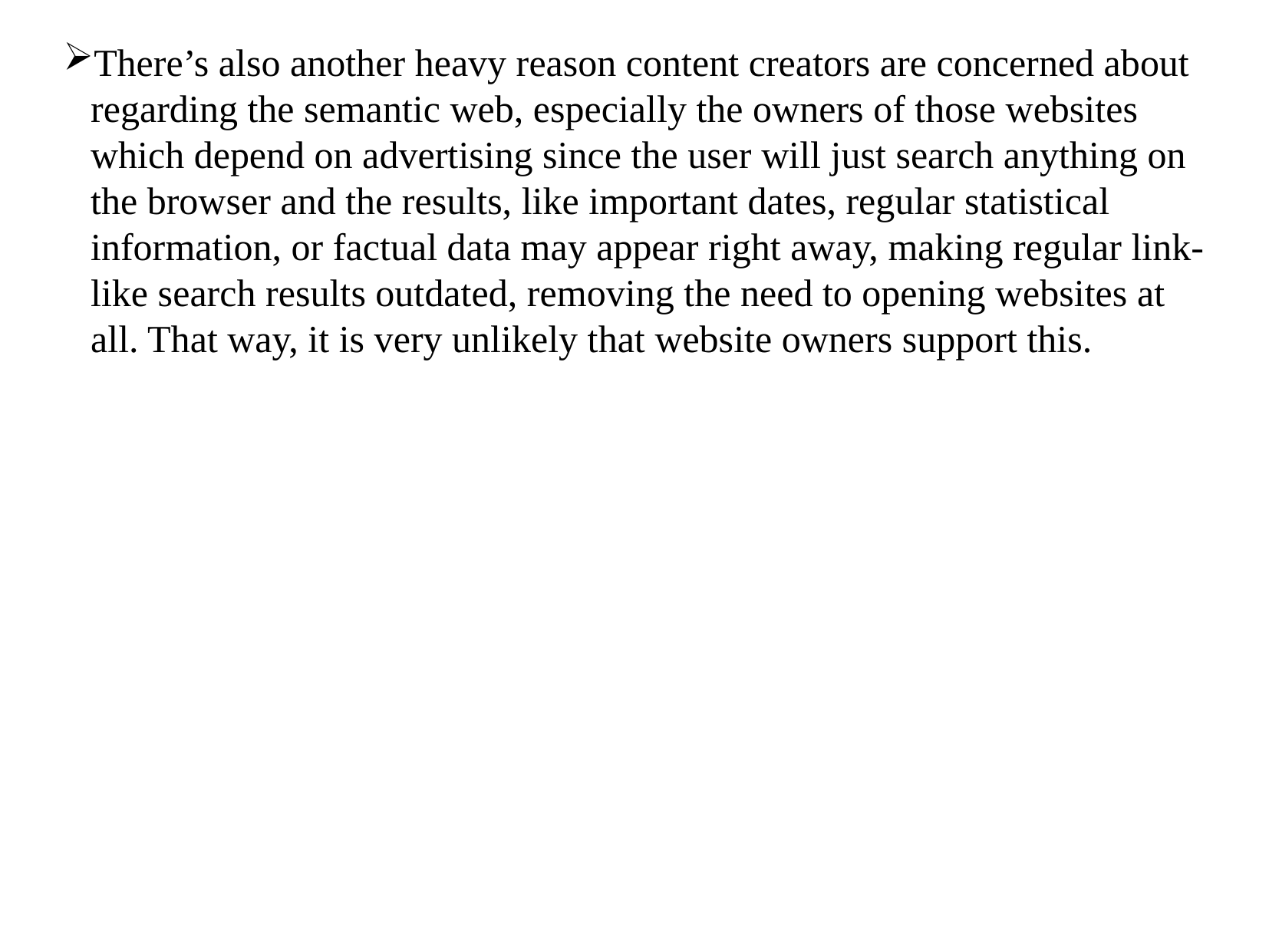

There’s also another heavy reason content creators are concerned about regarding the semantic web, especially the owners of those websites which depend on advertising since the user will just search anything on the browser and the results, like important dates, regular statistical information, or factual data may appear right away, making regular link-like search results outdated, removing the need to opening websites at all. That way, it is very unlikely that website owners support this.